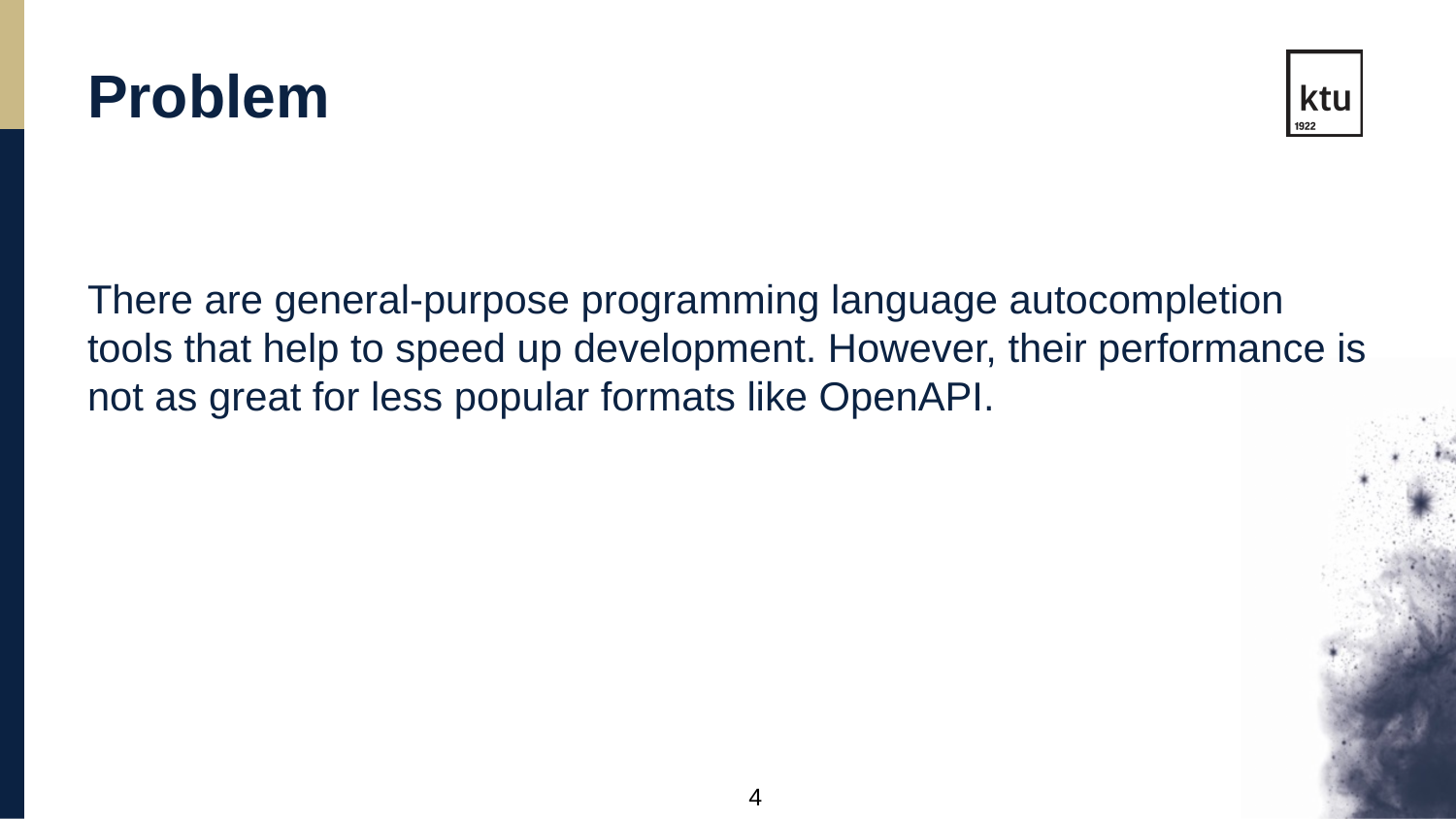

Problem
There are general-purpose programming language autocompletion tools that help to speed up development. However, their performance is not as great for less popular formats like OpenAPI.